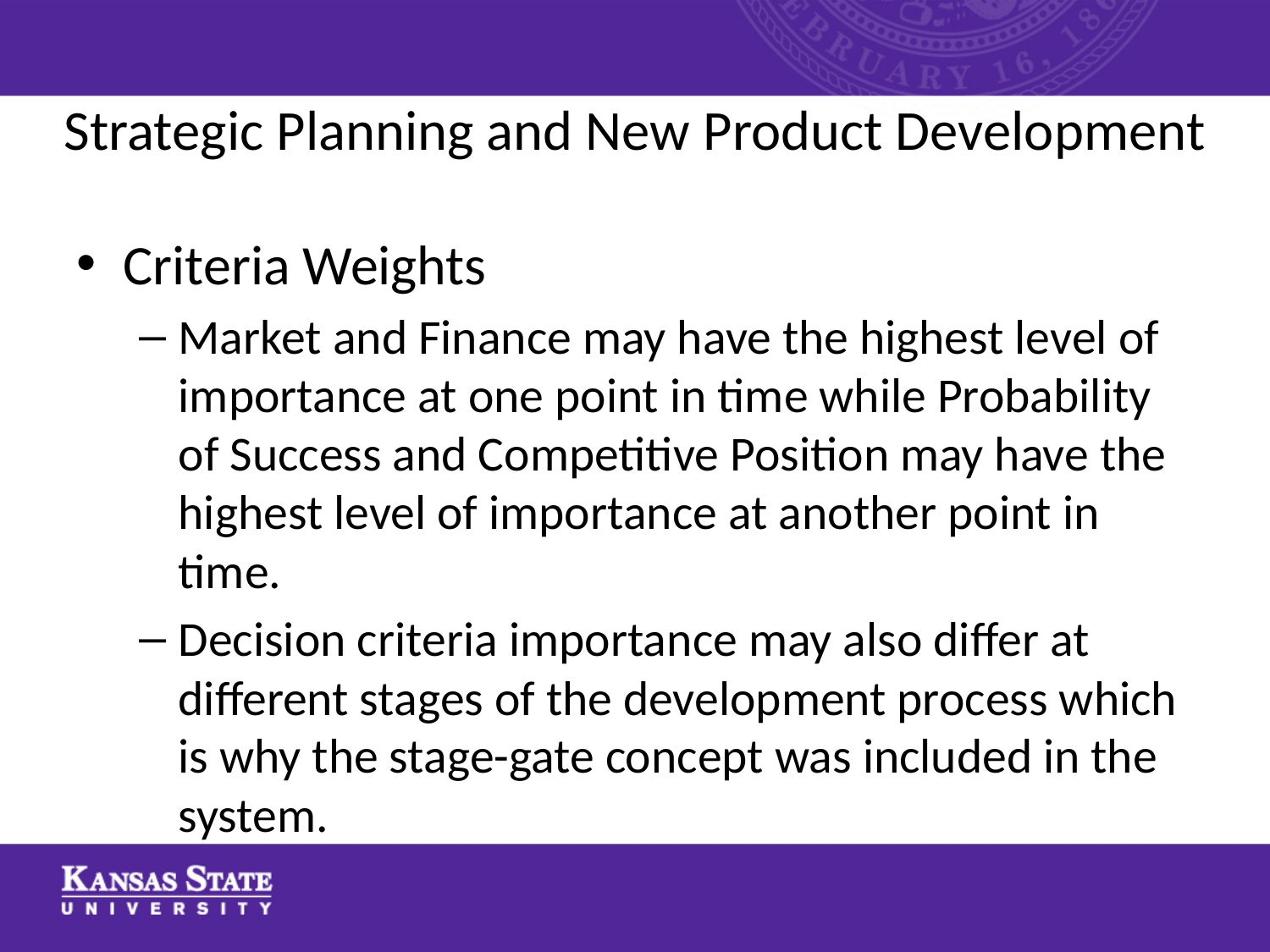

# Strategic Planning and New Product Development
Criteria Weights
Market and Finance may have the highest level of importance at one point in time while Probability of Success and Competitive Position may have the highest level of importance at another point in time.
Decision criteria importance may also differ at different stages of the development process which is why the stage-gate concept was included in the system.